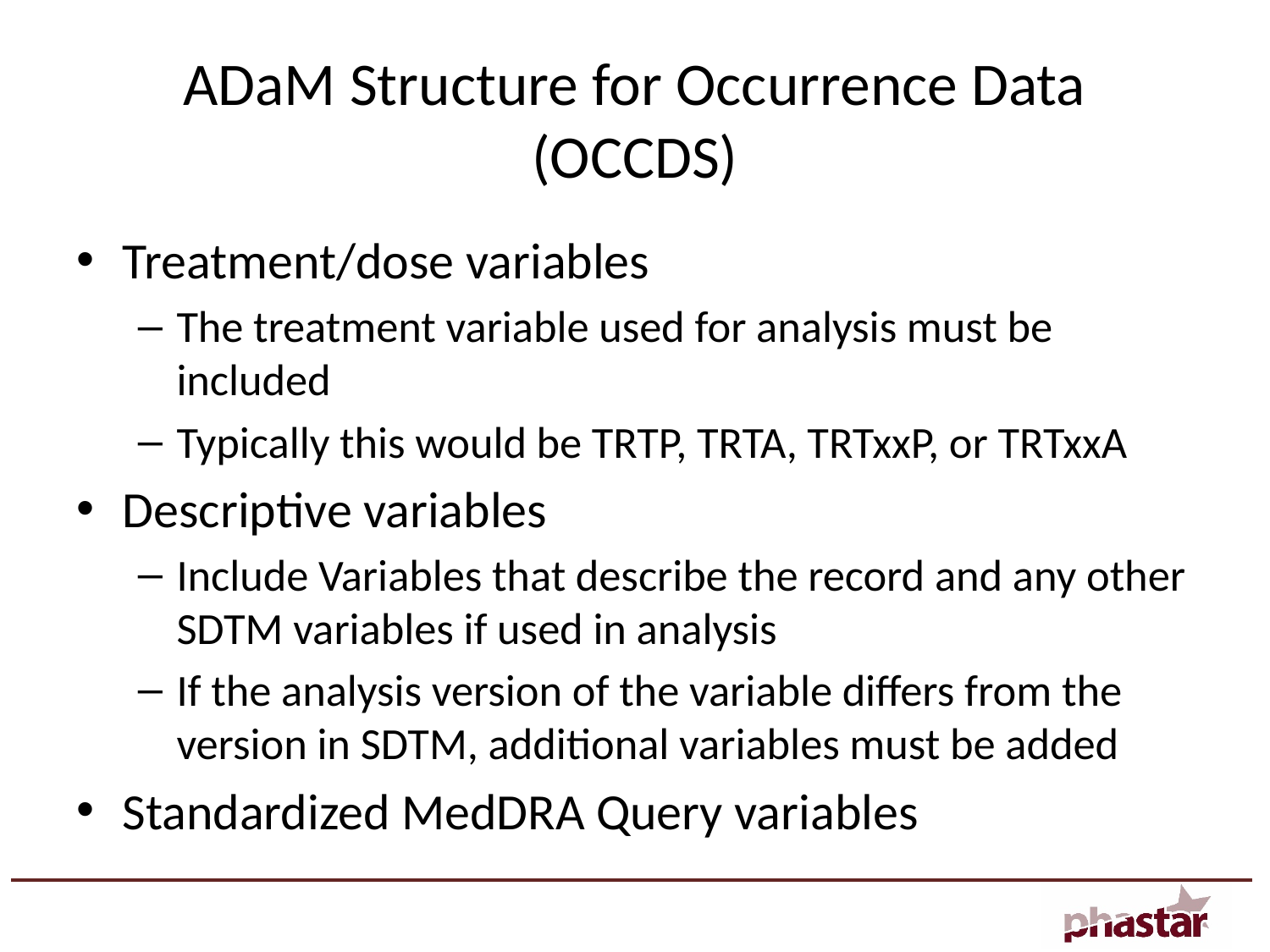

# ADaM Structure for Occurrence Data (OCCDS)
Treatment/dose variables
The treatment variable used for analysis must be included
Typically this would be TRTP, TRTA, TRTxxP, or TRTxxA
Descriptive variables
Include Variables that describe the record and any other SDTM variables if used in analysis
If the analysis version of the variable differs from the version in SDTM, additional variables must be added
Standardized MedDRA Query variables